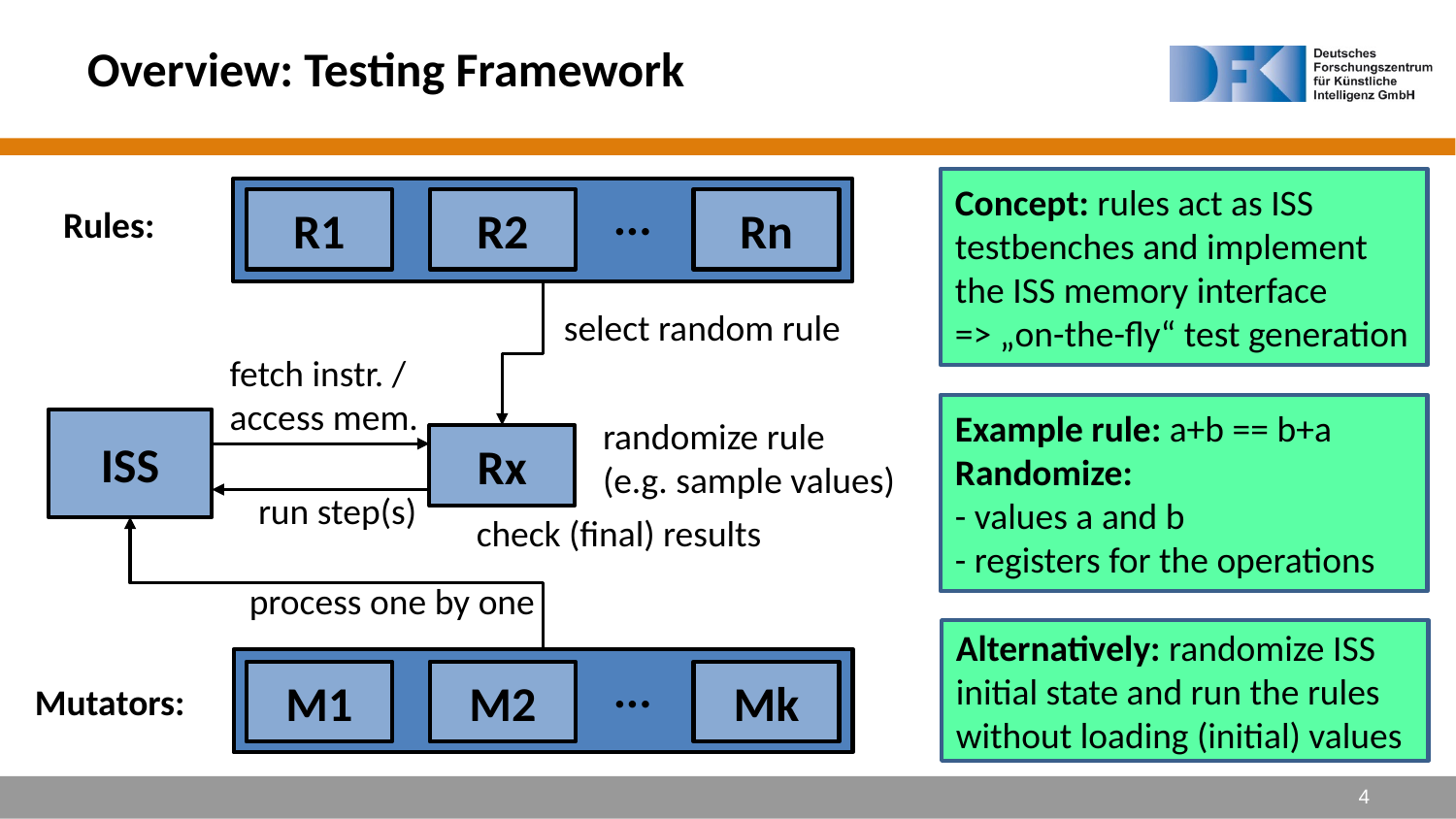

# Overview: Testing Framework
Concept: rules act as ISS testbenches and implement the ISS memory interface
=> „on-the-fly“ test generation

...
R1
R2
Rn
Rules:
select random rule
fetch instr. /
access mem.
Example rule: a+b == b+a
Randomize:
- values a and b
- registers for the operations
randomize rule
(e.g. sample values)
ISS
Rx
run step(s)
check (final) results
process one by one
Alternatively: randomize ISS initial state and run the rules without loading (initial) values

...
M1
M2
Mk
Mutators: